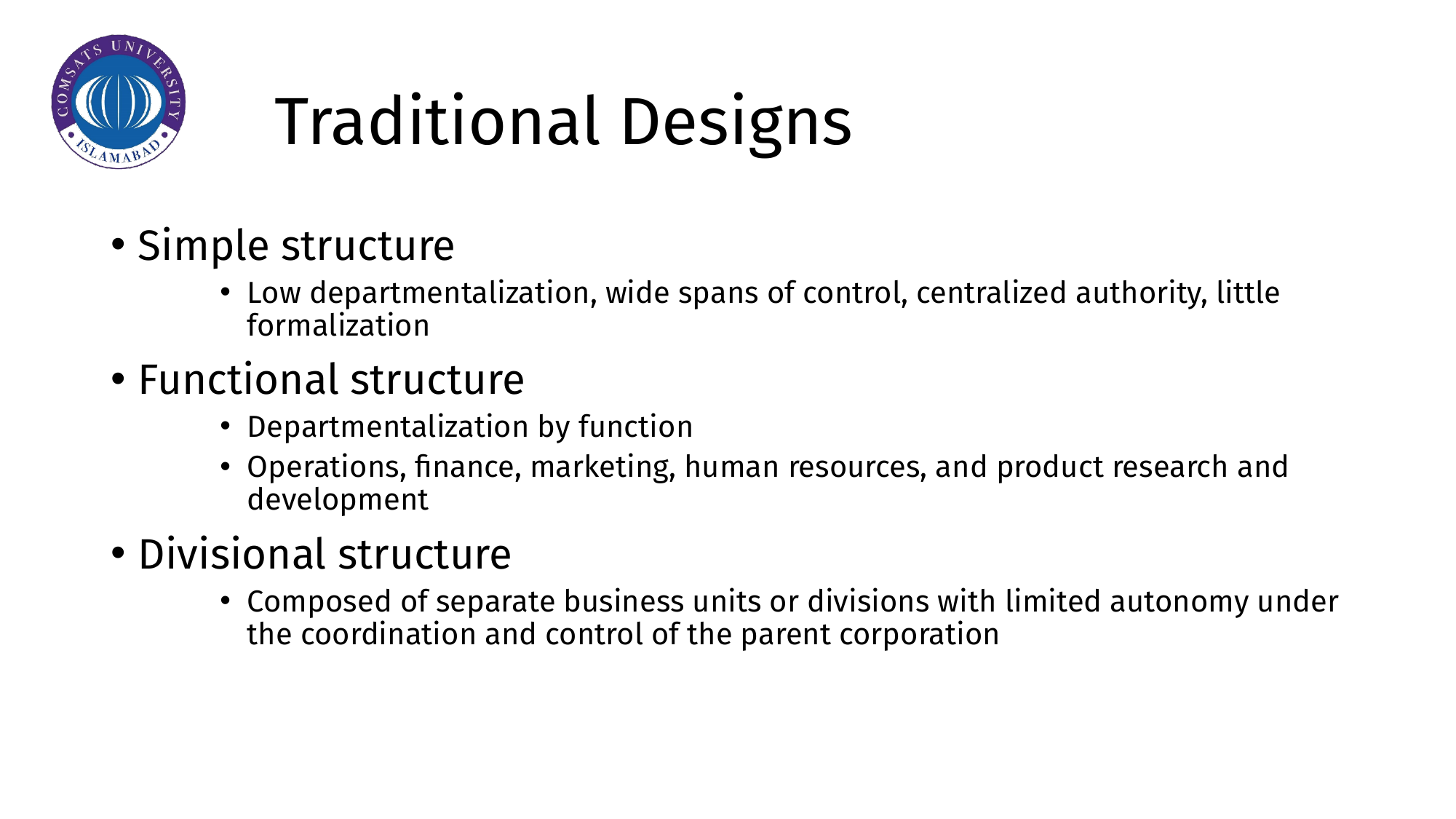

# Traditional Designs
Simple structure
Low departmentalization, wide spans of control, centralized authority, little formalization
Functional structure
Departmentalization by function
Operations, finance, marketing, human resources, and product research and development
Divisional structure
Composed of separate business units or divisions with limited autonomy under the coordination and control of the parent corporation